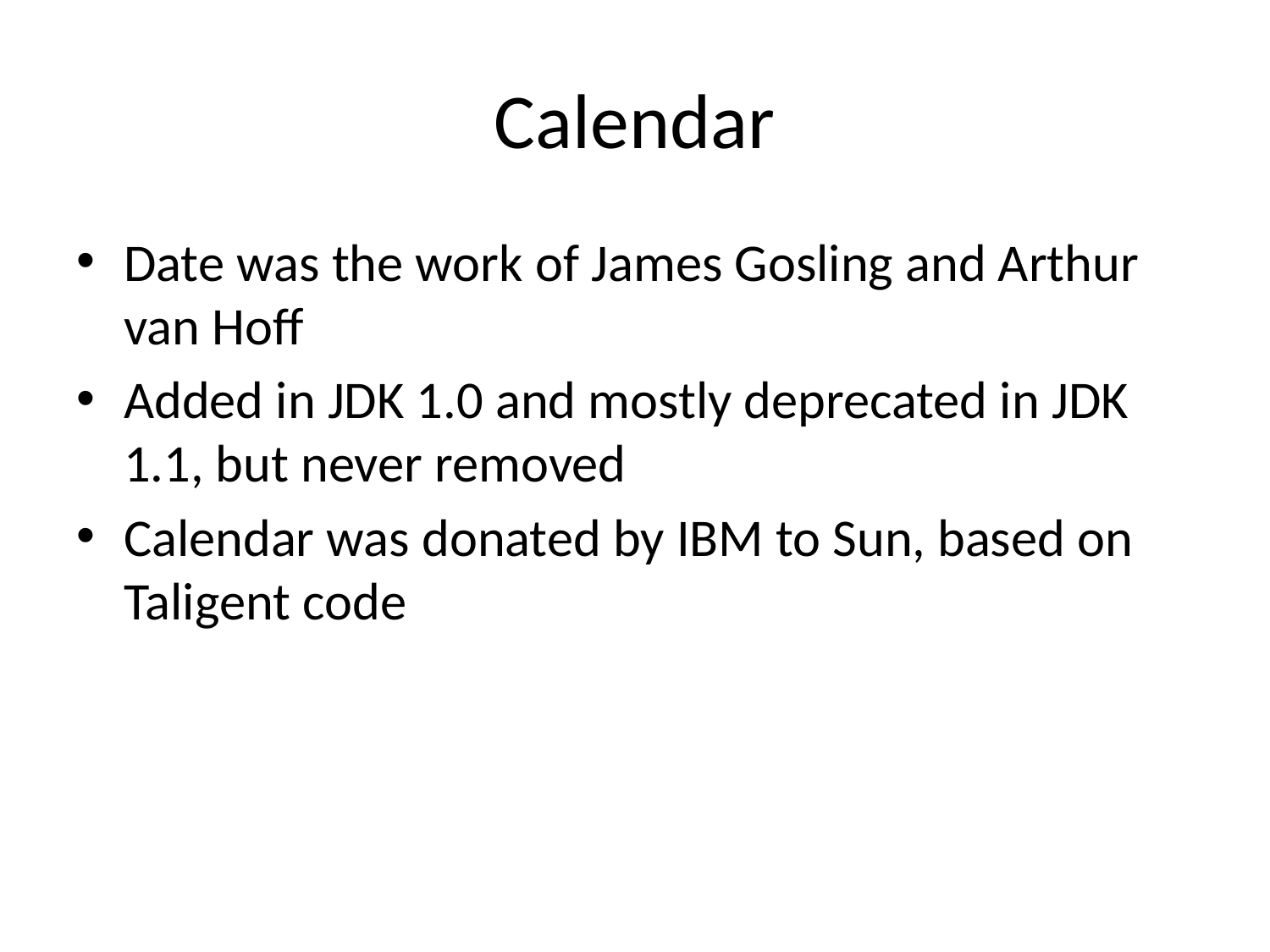

# Calendar
Date was the work of James Gosling and Arthur van Hoff
Added in JDK 1.0 and mostly deprecated in JDK 1.1, but never removed
Calendar was donated by IBM to Sun, based on Taligent code